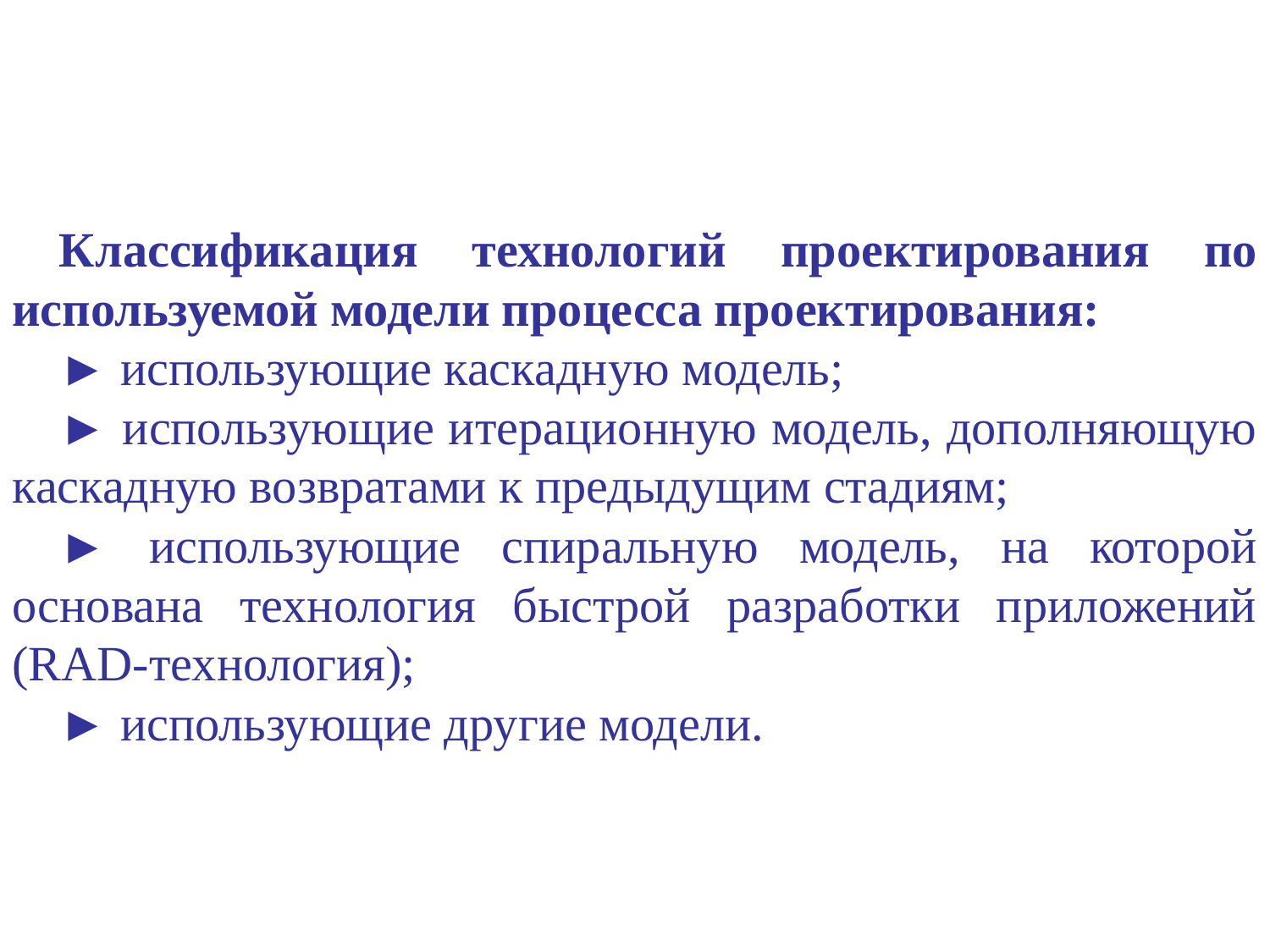

Классификация технологий проектирования по используемой модели процесса проектирования:
► использующие каскадную модель;
► использующие итерационную модель, дополняющую каскадную возвратами к предыдущим стадиям;
► использующие спиральную модель, на которой основана технология быстрой разработки приложений (RAD-технология);
► использующие другие модели.